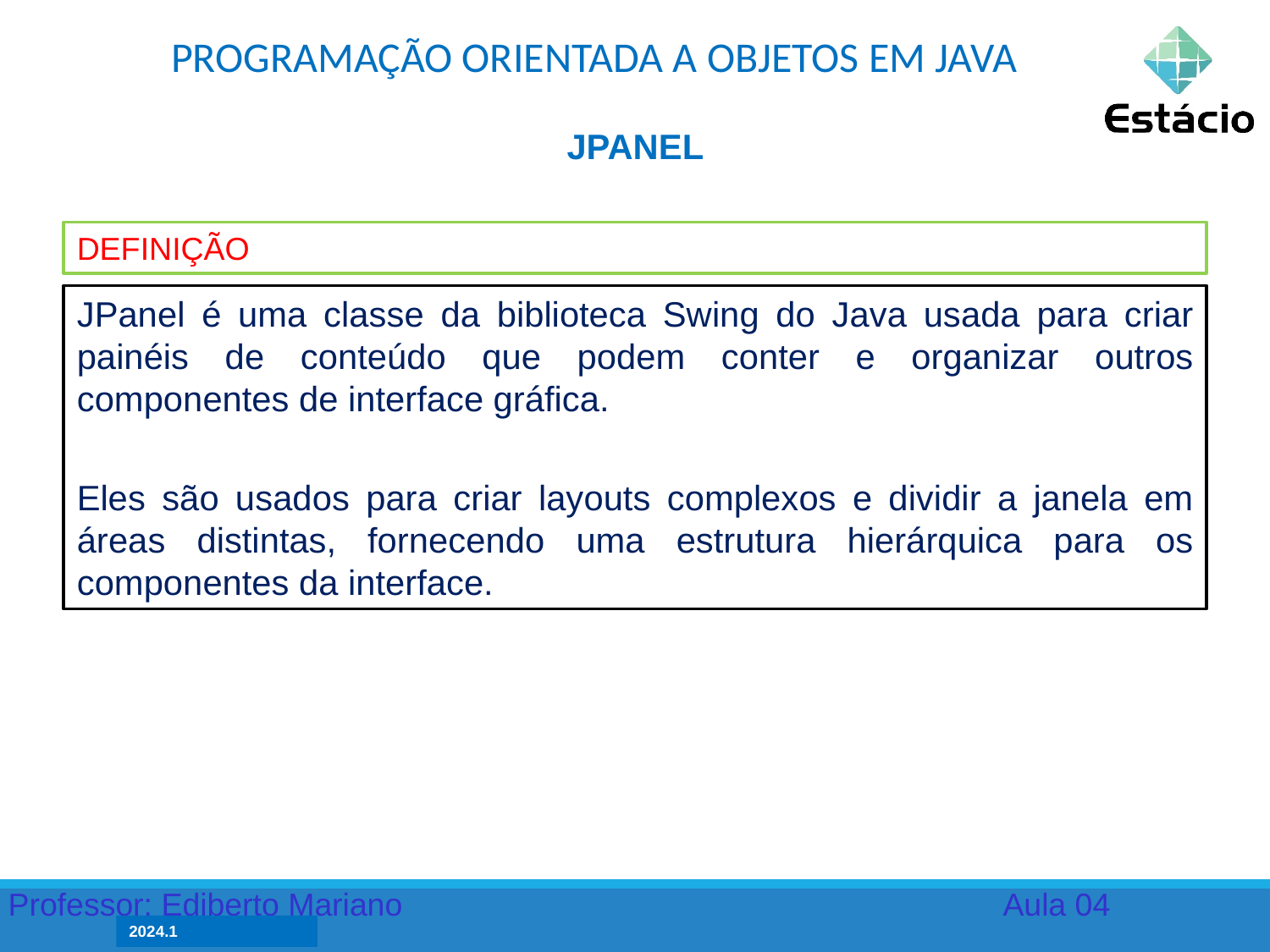

PROGRAMAÇÃO ORIENTADA A OBJETOS EM JAVA
JPANEL
DEFINIÇÃO
JPanel é uma classe da biblioteca Swing do Java usada para criar painéis de conteúdo que podem conter e organizar outros componentes de interface gráfica.

Eles são usados para criar layouts complexos e dividir a janela em áreas distintas, fornecendo uma estrutura hierárquica para os componentes da interface.